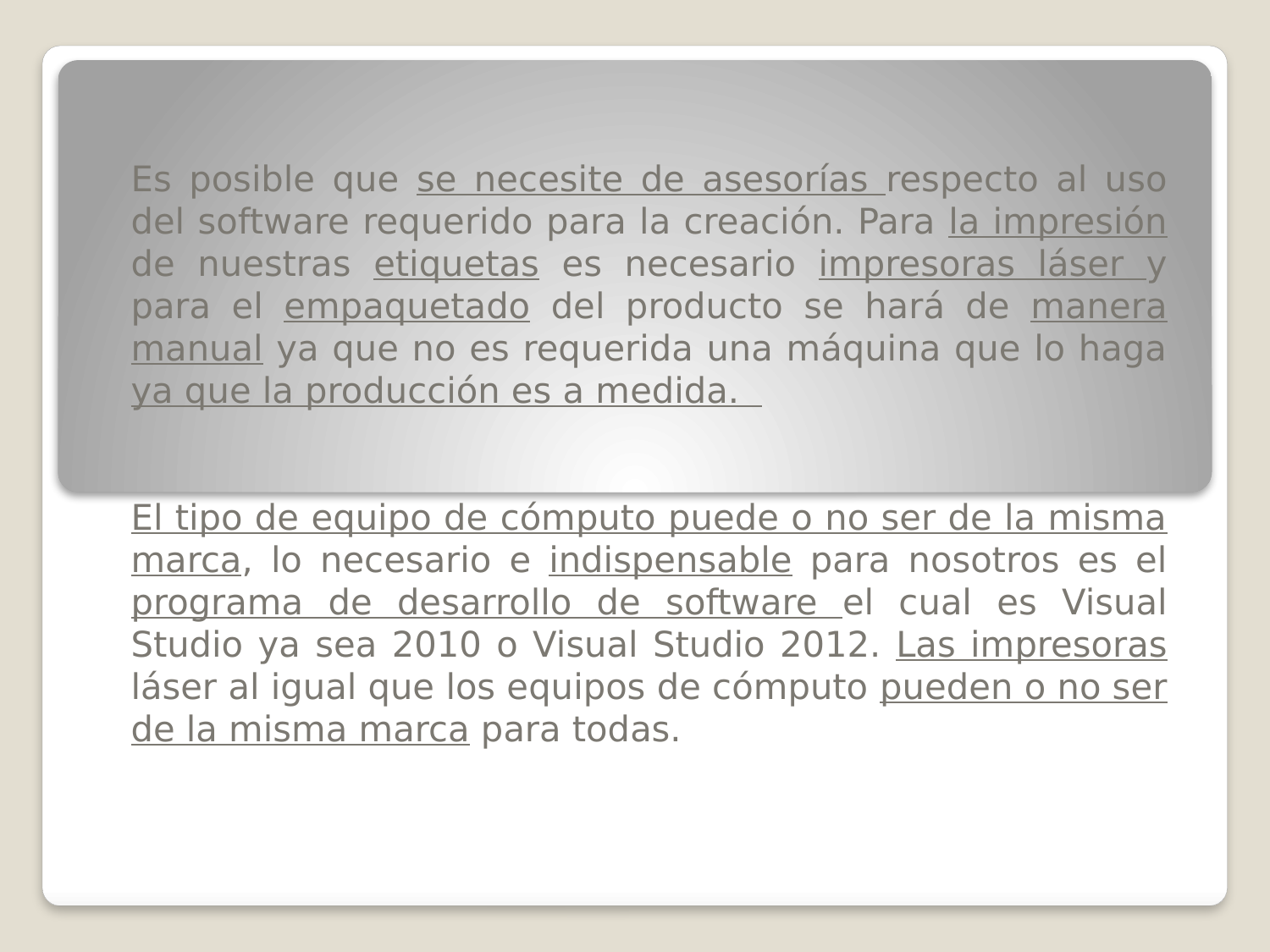

Es posible que se necesite de asesorías respecto al uso del software requerido para la creación. Para la impresión de nuestras etiquetas es necesario impresoras láser y para el empaquetado del producto se hará de manera manual ya que no es requerida una máquina que lo haga ya que la producción es a medida.

El tipo de equipo de cómputo puede o no ser de la misma marca, lo necesario e indispensable para nosotros es el programa de desarrollo de software el cual es Visual Studio ya sea 2010 o Visual Studio 2012. Las impresoras láser al igual que los equipos de cómputo pueden o no ser de la misma marca para todas.